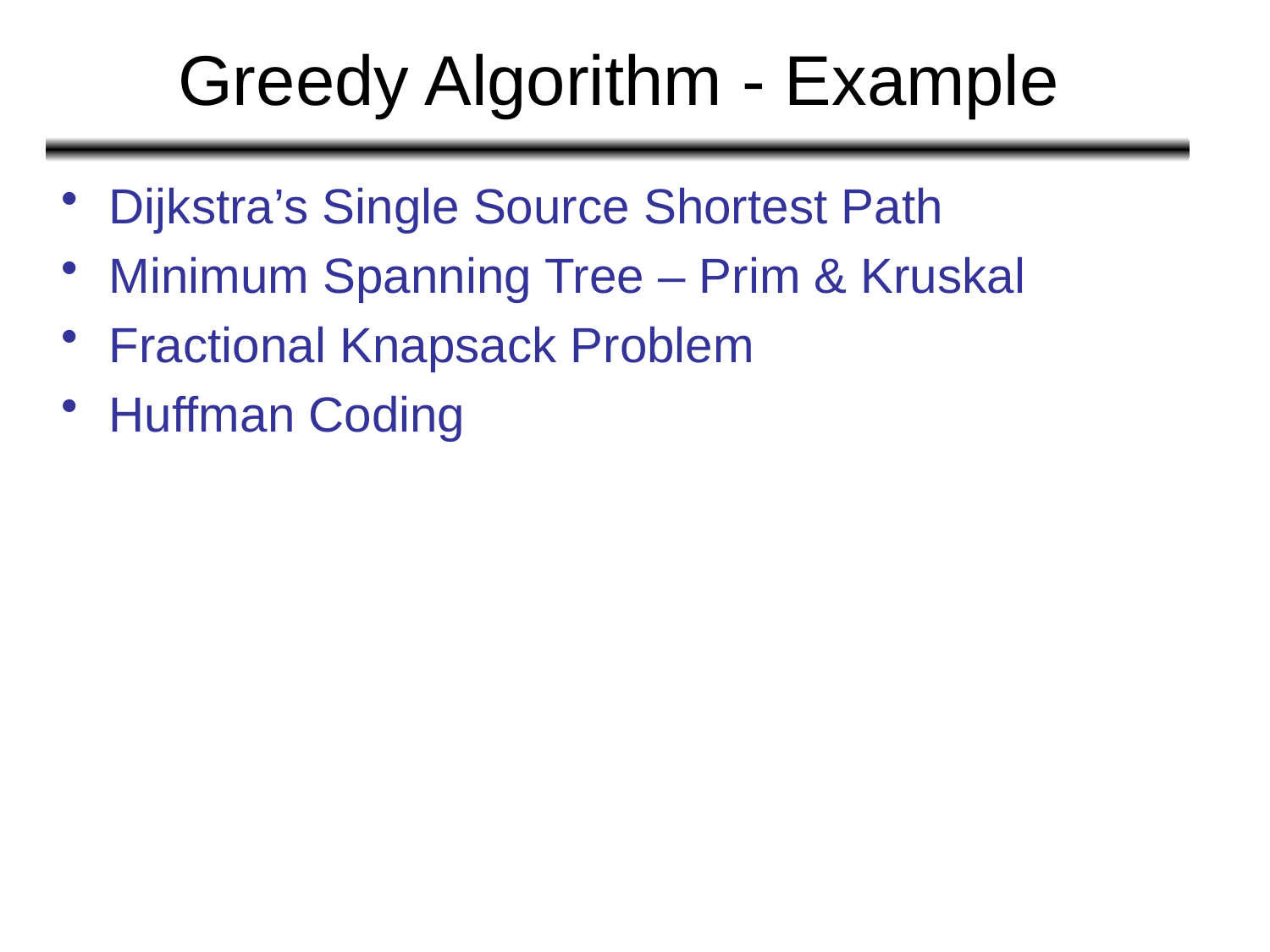

# Greedy Algorithm - Example
Dijkstra’s Single Source Shortest Path
Minimum Spanning Tree – Prim & Kruskal
Fractional Knapsack Problem
Huffman Coding